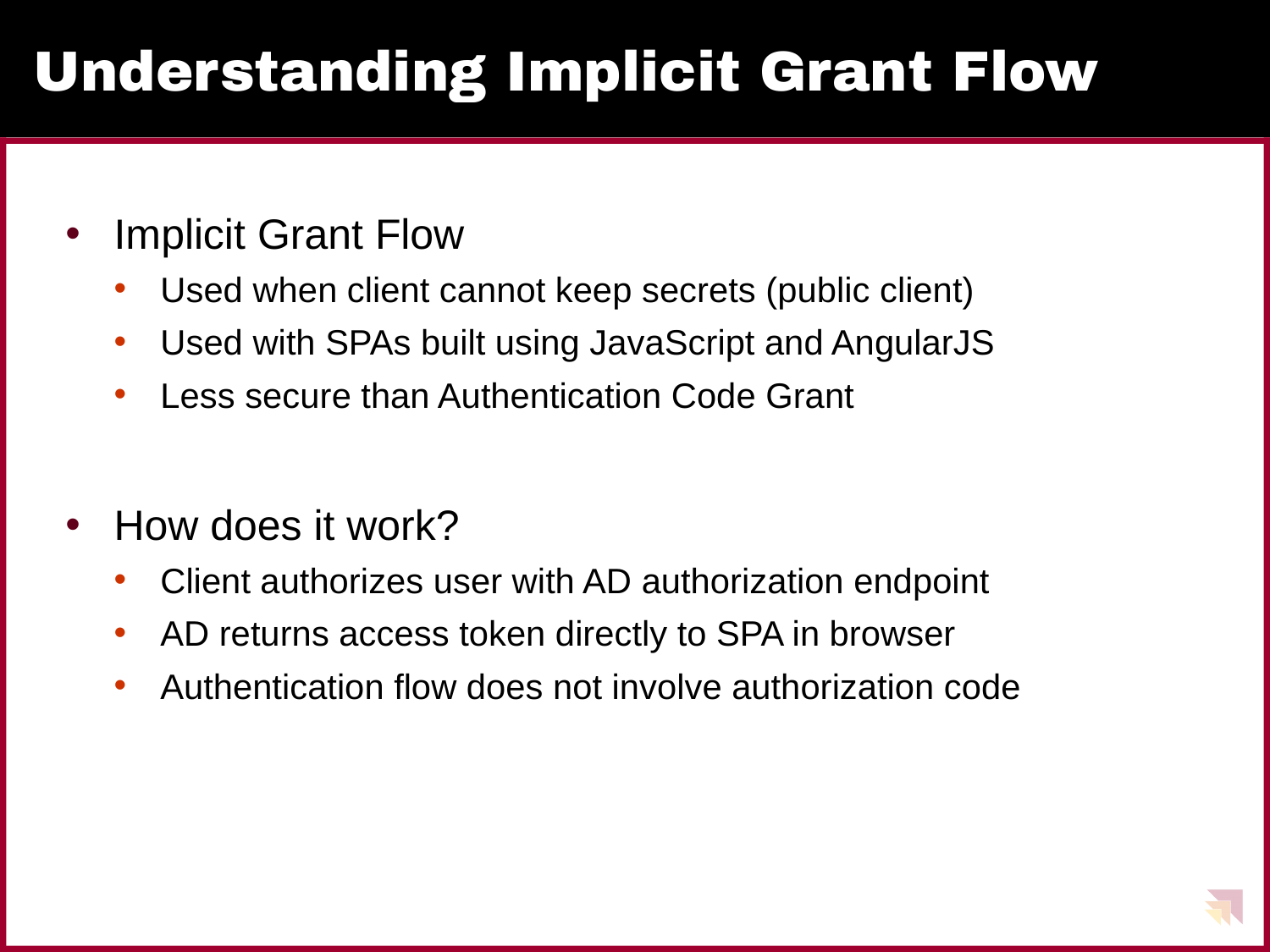

# Understanding Implicit Grant Flow
Implicit Grant Flow
Used when client cannot keep secrets (public client)
Used with SPAs built using JavaScript and AngularJS
Less secure than Authentication Code Grant

How does it work?
Client authorizes user with AD authorization endpoint
AD returns access token directly to SPA in browser
Authentication flow does not involve authorization code